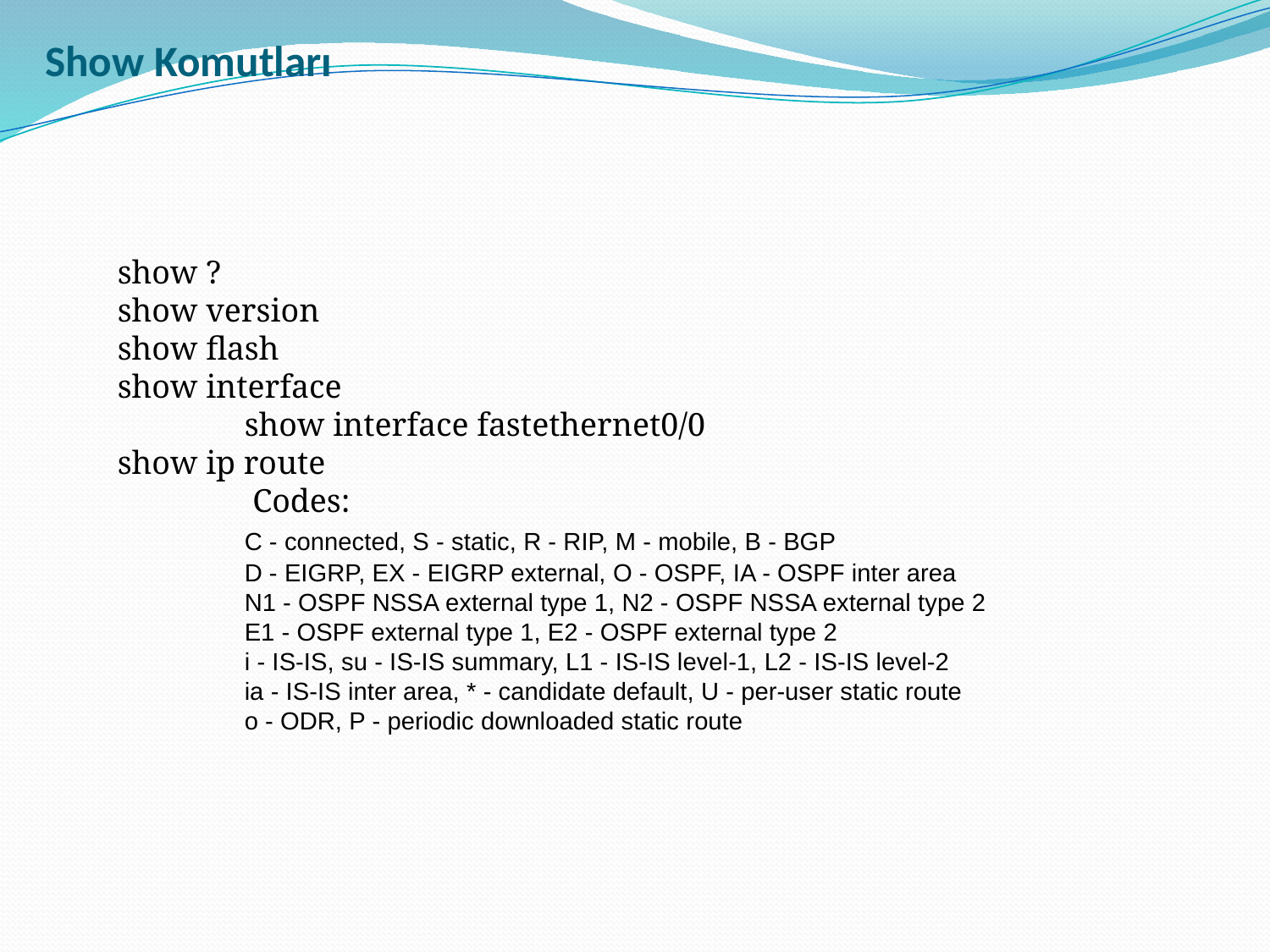

# Show Komutları
show ?
show version
show flash
show interface
	show interface fastethernet0/0
show ip route
	 Codes:
	C - connected, S - static, R - RIP, M - mobile, B - BGP
	D - EIGRP, EX - EIGRP external, O - OSPF, IA - OSPF inter area
	N1 - OSPF NSSA external type 1, N2 - OSPF NSSA external type 2
	E1 - OSPF external type 1, E2 - OSPF external type 2
	i - IS-IS, su - IS-IS summary, L1 - IS-IS level-1, L2 - IS-IS level-2
	ia - IS-IS inter area, * - candidate default, U - per-user static route
	o - ODR, P - periodic downloaded static route